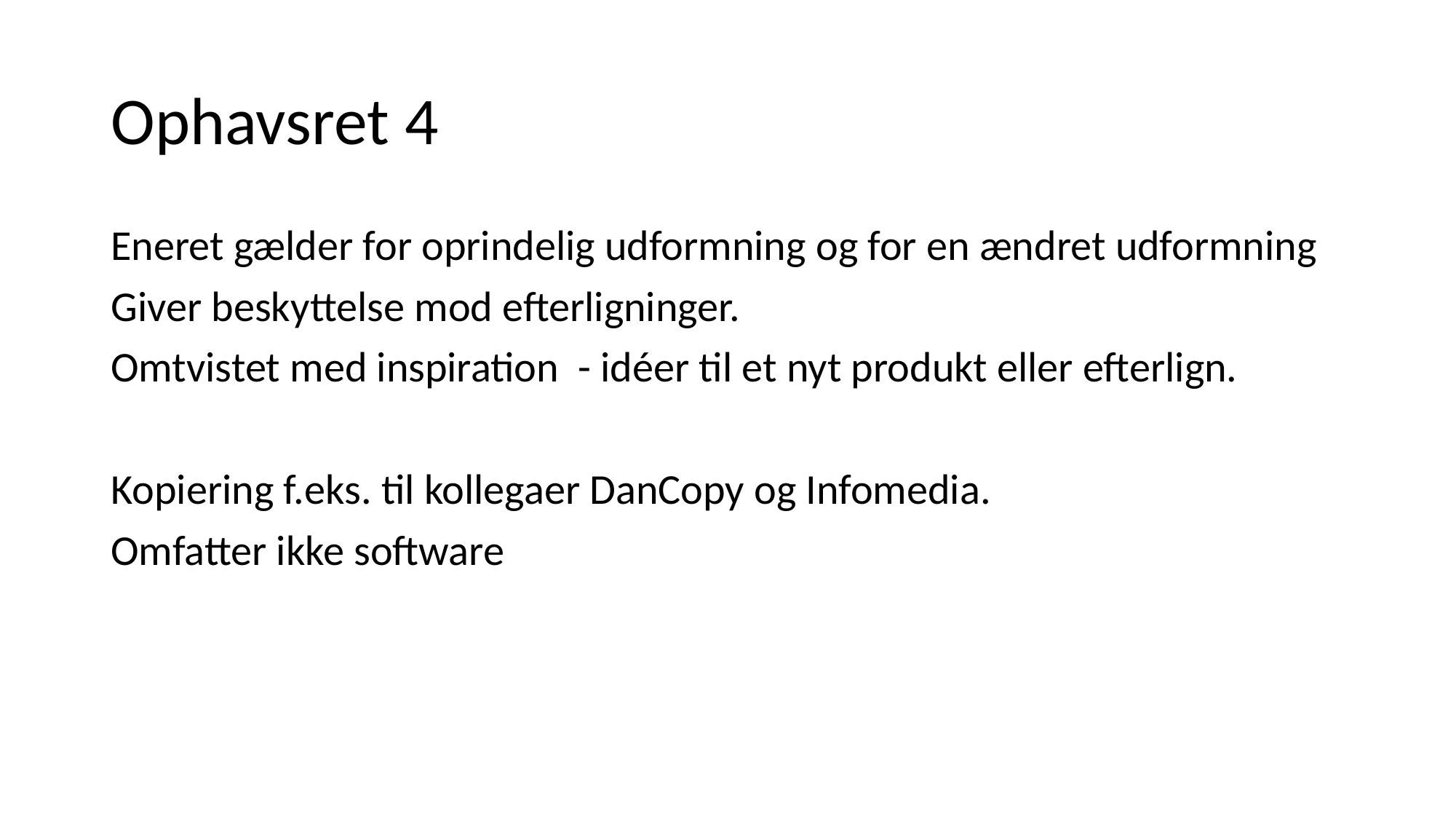

# Ophavsret 4
Eneret gælder for oprindelig udformning og for en ændret udformning
Giver beskyttelse mod efterligninger.
Omtvistet med inspiration  - idéer til et nyt produkt eller efterlign.

Kopiering f.eks. til kollegaer DanCopy og Infomedia.
Omfatter ikke software